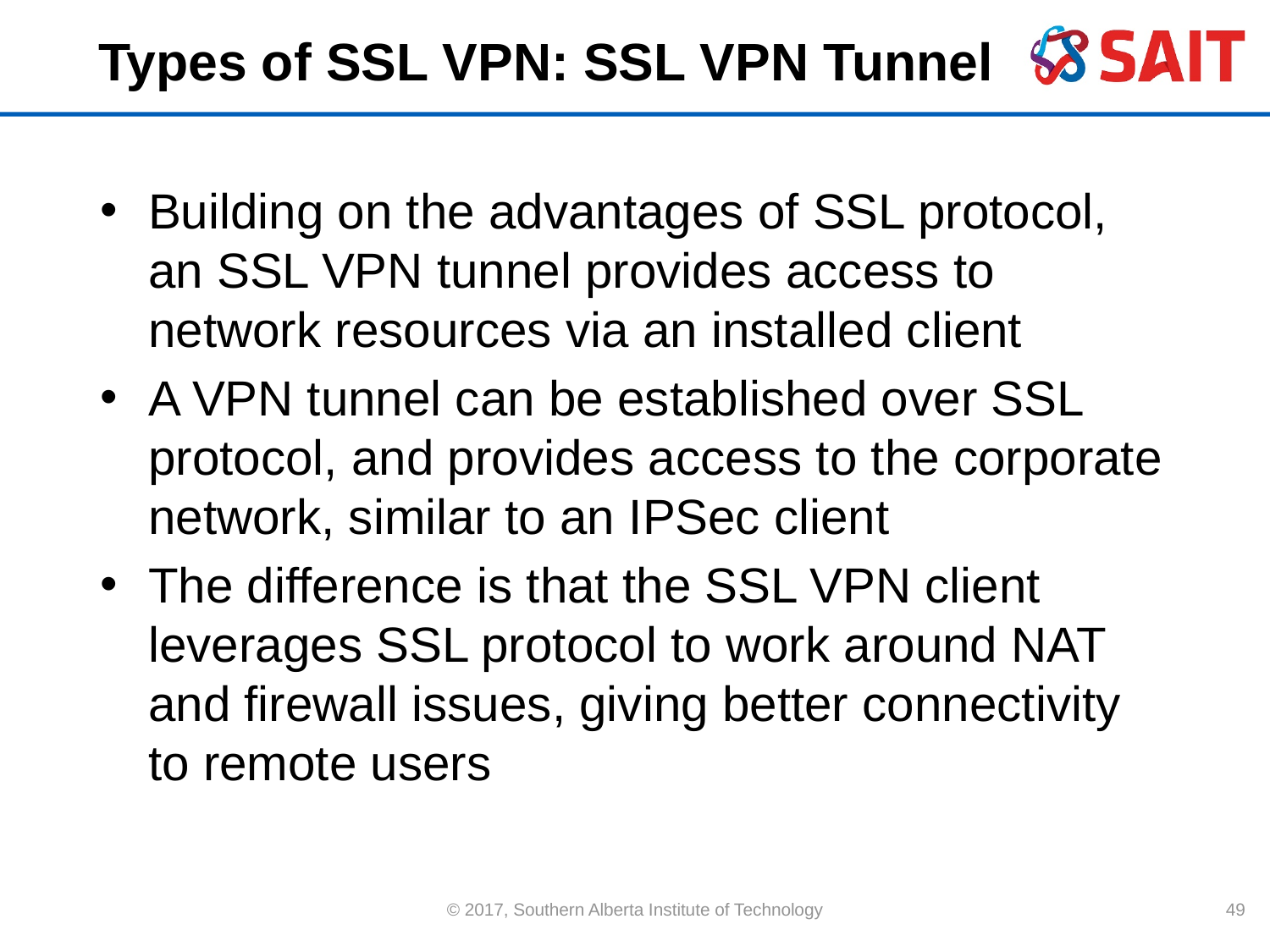

# Types of SSL VPN: SSL VPN Tunnel
Building on the advantages of SSL protocol, an SSL VPN tunnel provides access to network resources via an installed client
A VPN tunnel can be established over SSL protocol, and provides access to the corporate network, similar to an IPSec client
The difference is that the SSL VPN client  leverages SSL protocol to work around NAT and firewall issues, giving better connectivity to remote users